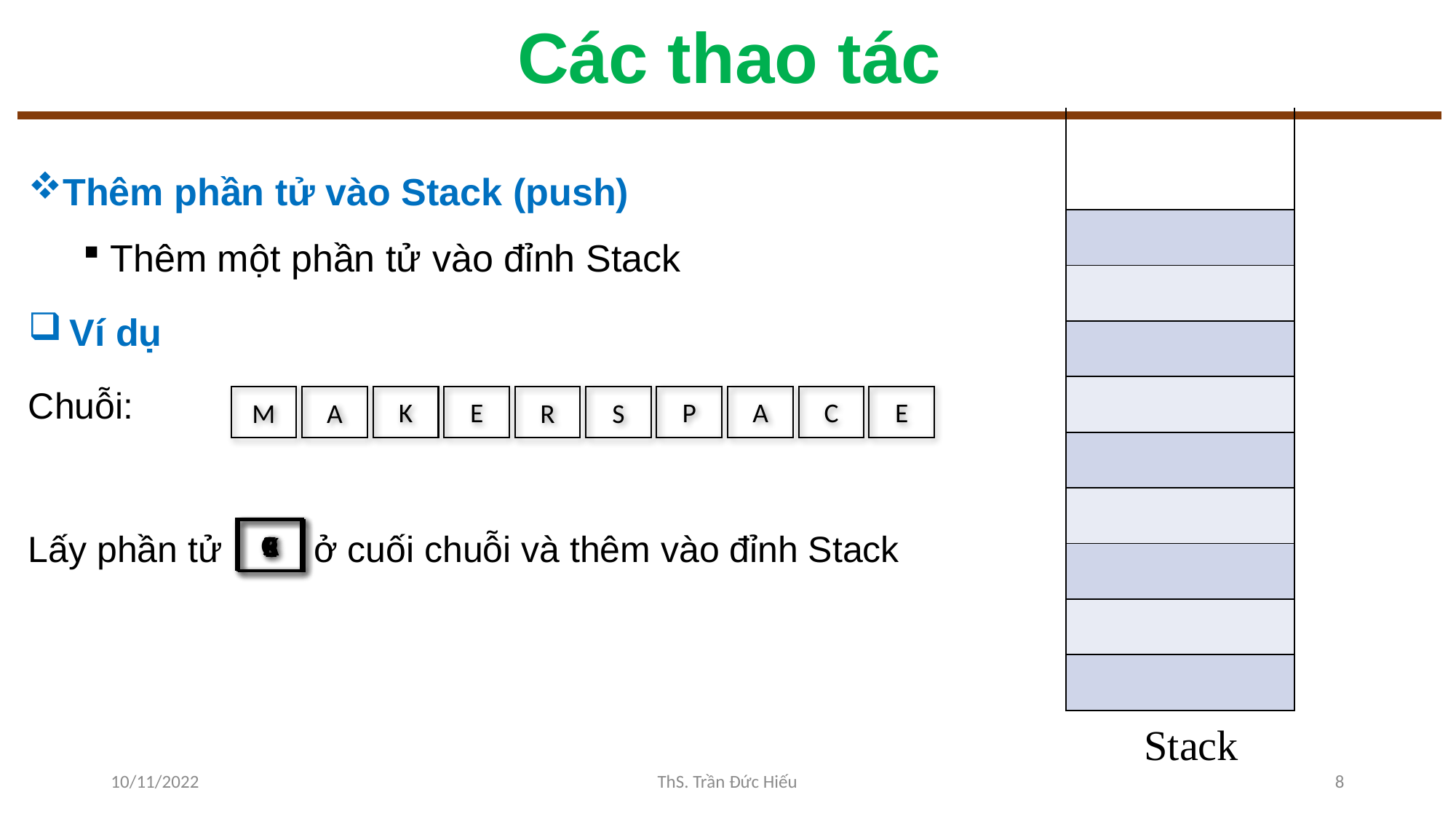

# Các thao tác
|  |
| --- |
|  |
|  |
|  |
|  |
|  |
|  |
|  |
|  |
|  |
Thêm phần tử vào Stack (push)
Thêm một phần tử vào đỉnh Stack
Ví dụ
Chuỗi:

Lấy phần tử         ở cuối chuỗi và thêm vào đỉnh Stack
K
E
P
A
C
E
M
A
R
S
C
E
A
R
K
P
E
S
Stack
10/11/2022
ThS. Trần Đức Hiếu
8